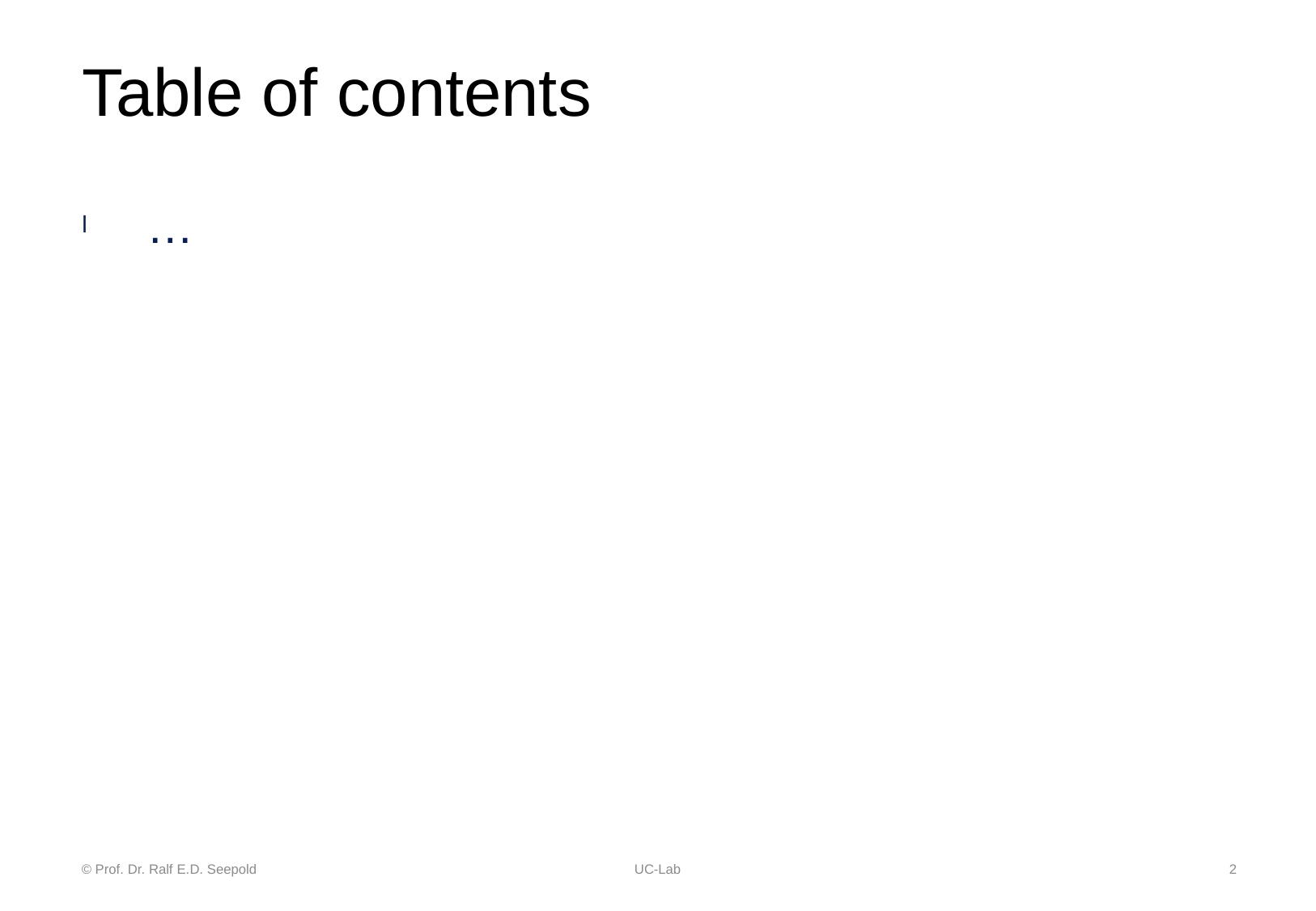

# Table of contents
…
UC-Lab
© Prof. Dr. Ralf E.D. Seepold
2